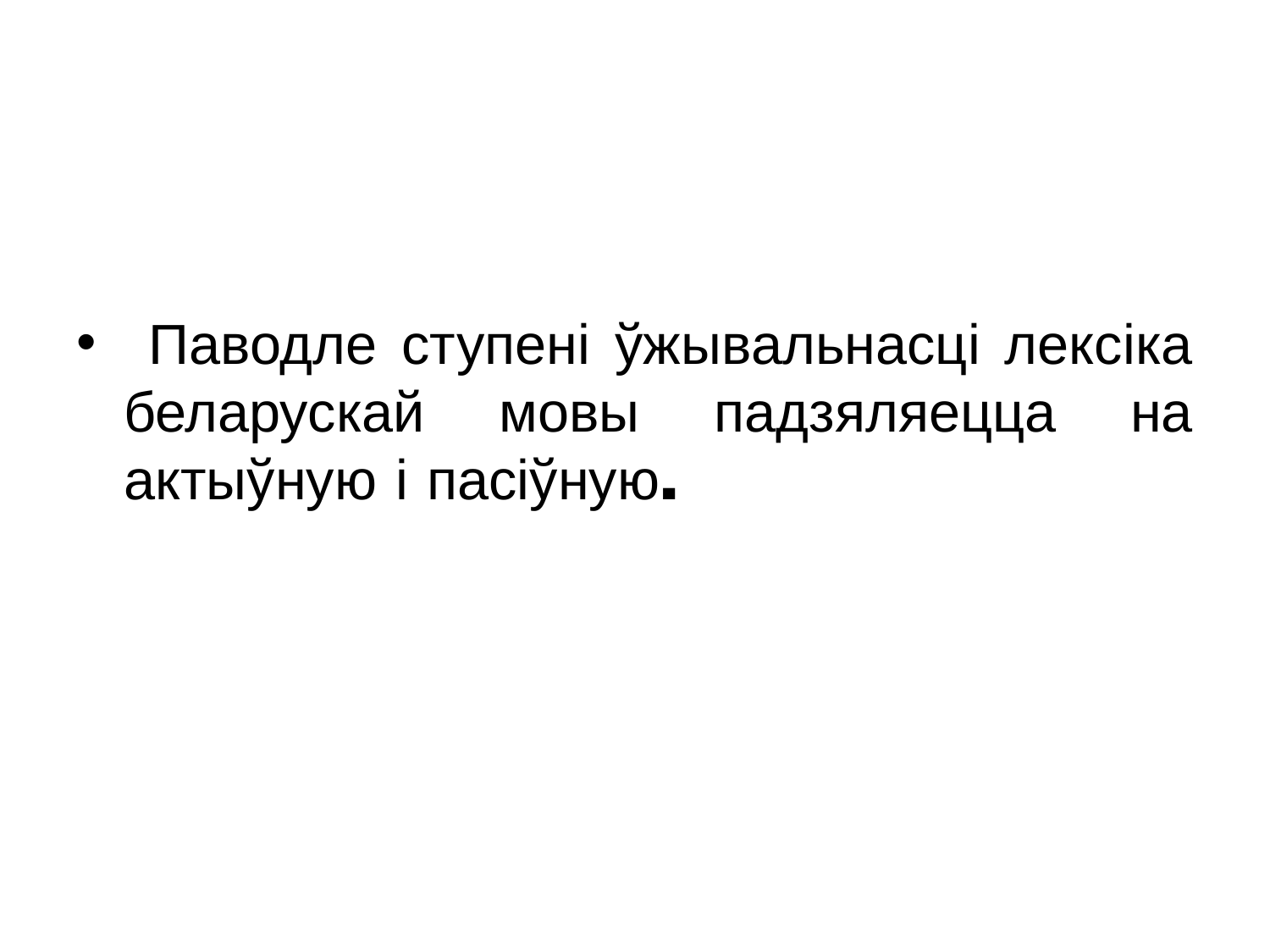

Паводле ступені ўжывальнасці лексіка беларускай мовы падзяляецца на актыўную і пасіўную.